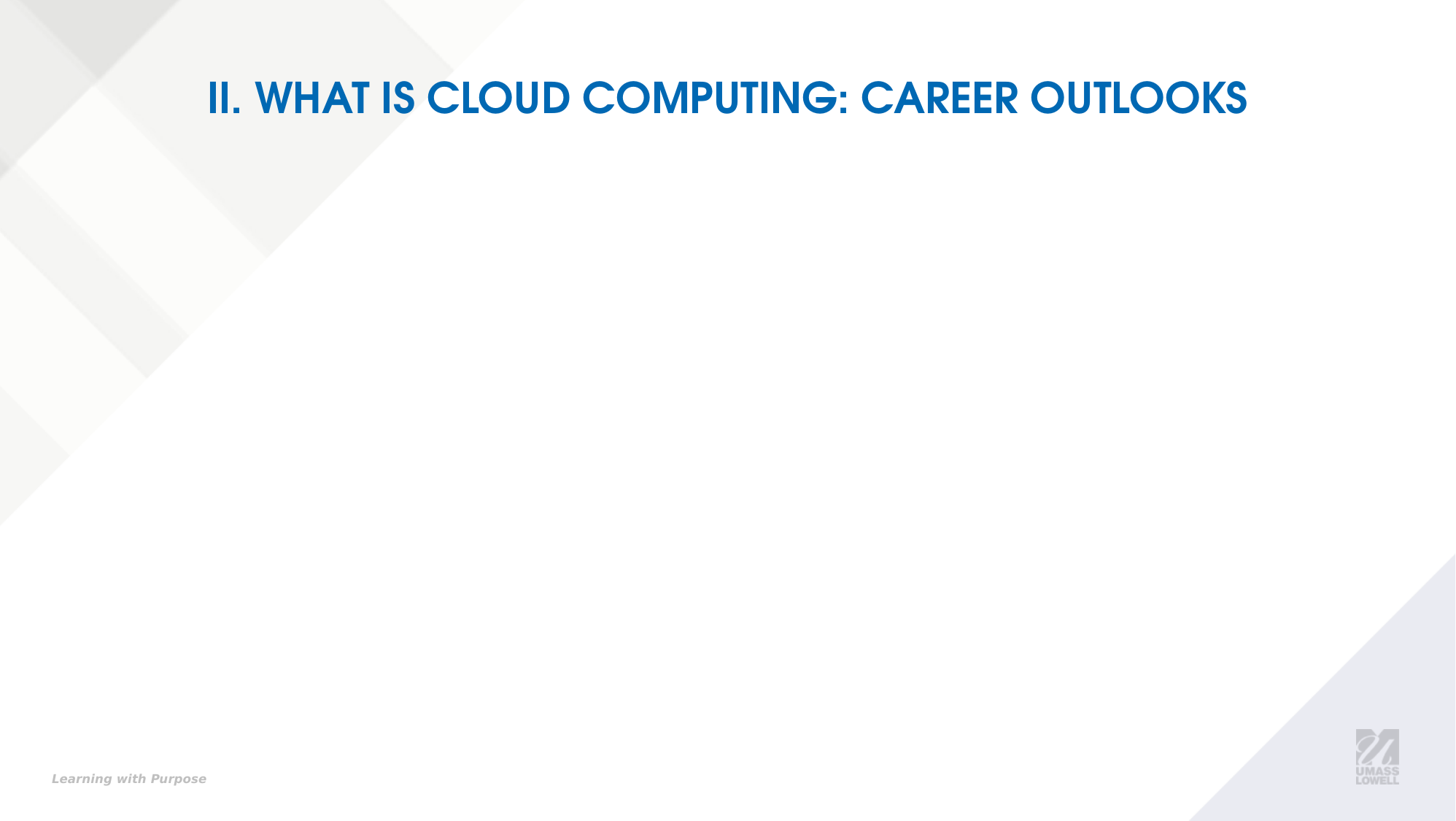

# ii. What is cloud computing: Career outlooks